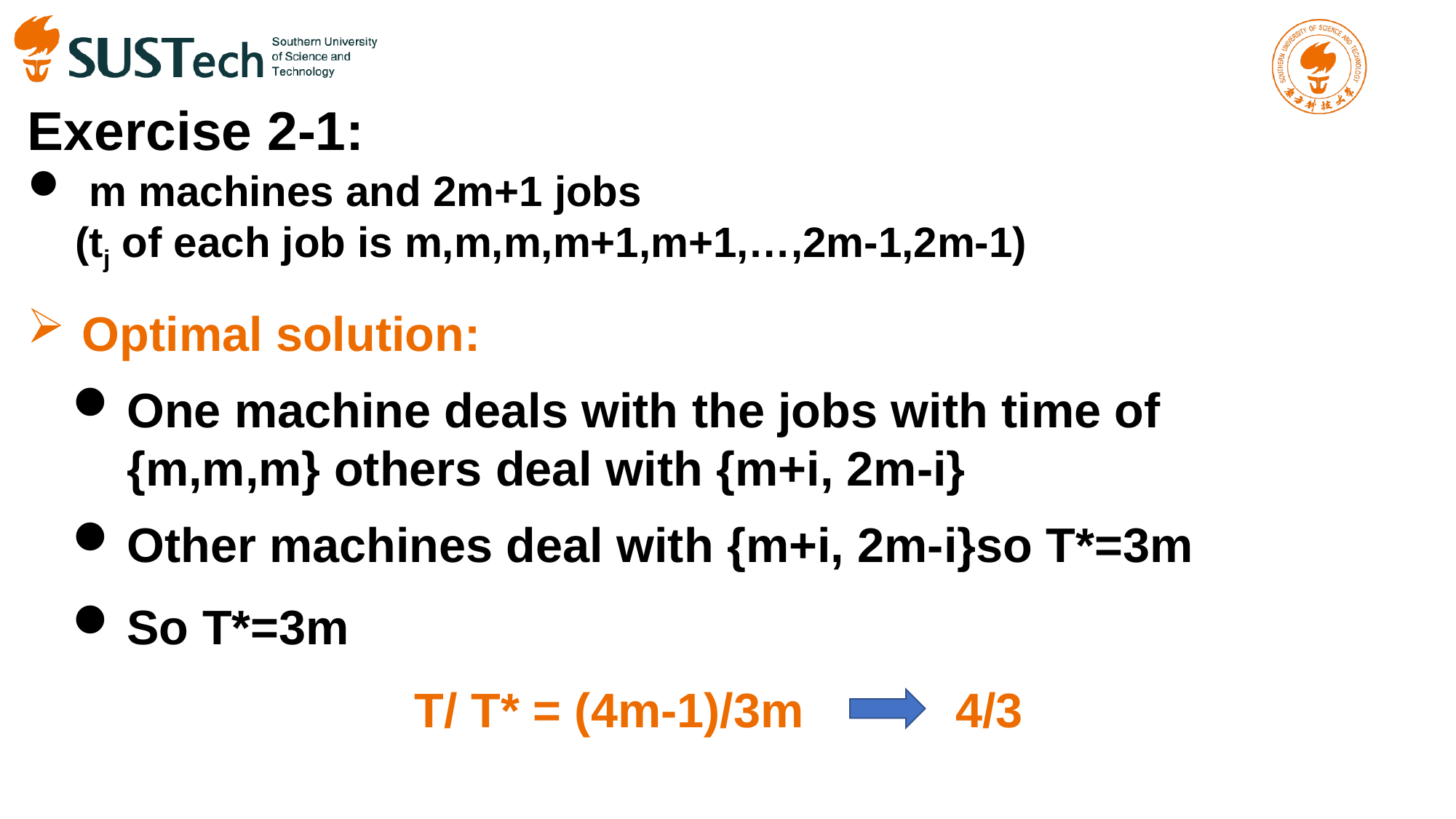

Exercise 2-1:
m machines and 2m+1 jobs
    (tj of each job is m,m,m,m+1,m+1,…,2m-1,2m-1)
Optimal solution:
One machine deals with the jobs with time of {m,m,m} others deal with {m+i, 2m-i}
Other machines deal with {m+i, 2m-i}so T*=3m
So T*=3m
T/ T* = (4m-1)/3m
4/3